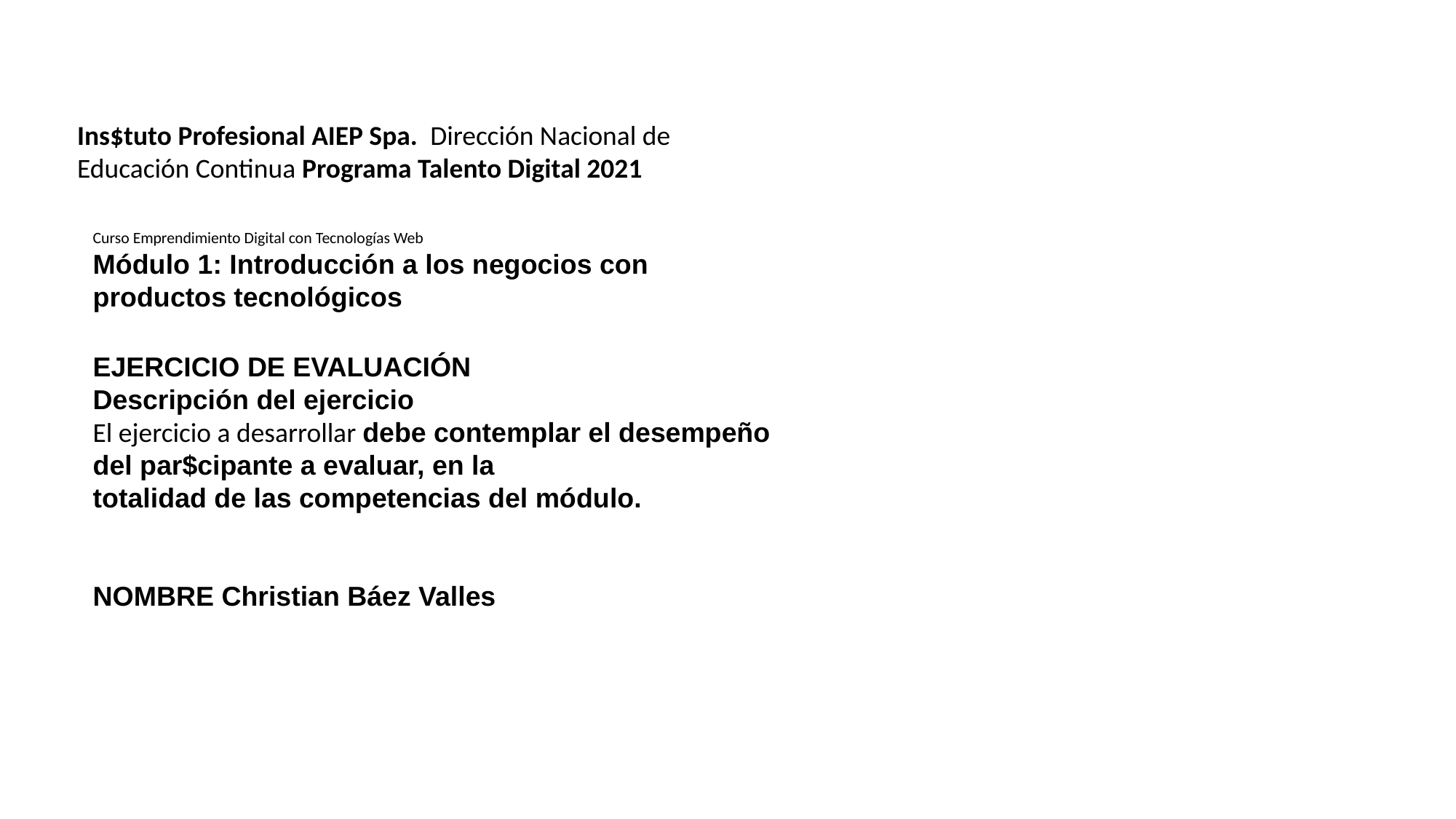

Ins$tuto Profesional AIEP Spa.  Dirección Nacional de Educación Continua Programa Talento Digital 2021
Curso Emprendimiento Digital con Tecnologías Web
Módulo 1: Introducción a los negocios con
productos tecnológicos
EJERCICIO DE EVALUACIÓN
Descripción del ejercicio
El ejercicio a desarrollar debe contemplar el desempeño del par$cipante a evaluar, en la
totalidad de las competencias del módulo.

NOMBRE Christian Báez Valles